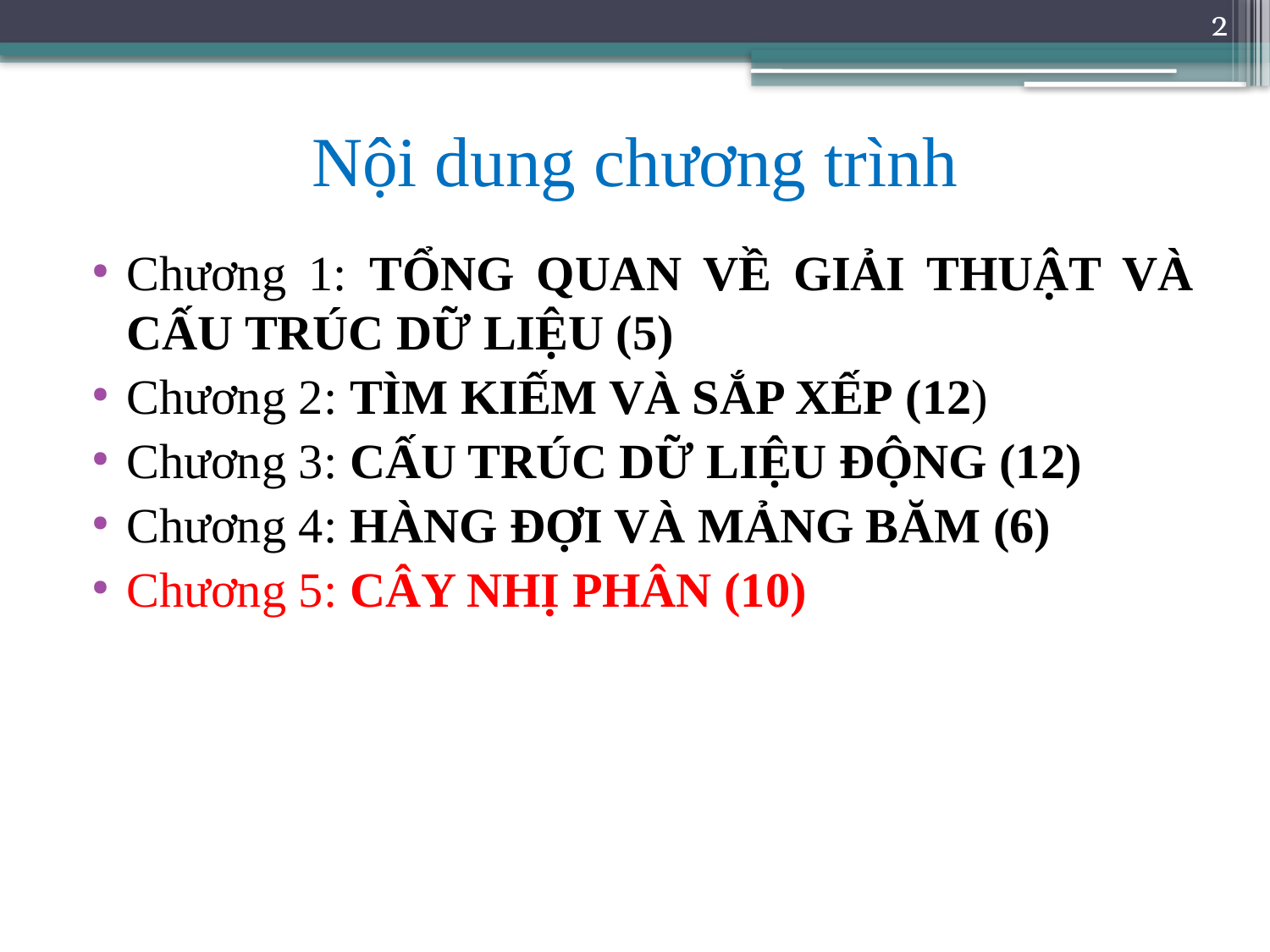

2
# Nội dung chương trình
Chương 1: TỔNG QUAN VỀ GIẢI THUẬT VÀ CẤU TRÚC DỮ LIỆU (5)
Chương 2: TÌM KIẾM VÀ SẮP XẾP (12)
Chương 3: CẤU TRÚC DỮ LIỆU ĐỘNG (12)
Chương 4: HÀNG ĐỢI VÀ MẢNG BĂM (6)
Chương 5: CÂY NHỊ PHÂN (10)